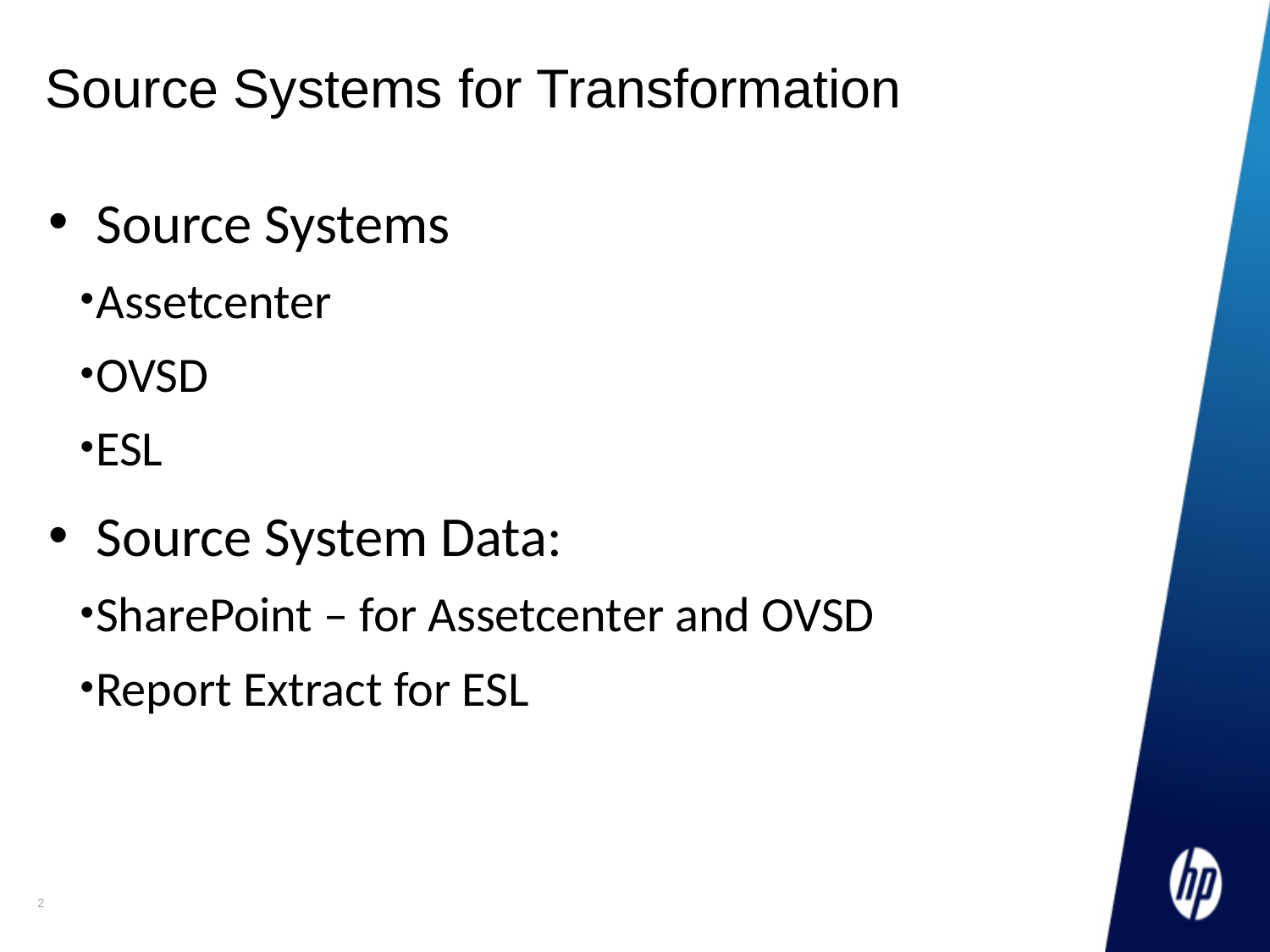

# Source Systems for Transformation
Source Systems
Assetcenter
OVSD
ESL
Source System Data:
SharePoint – for Assetcenter and OVSD
Report Extract for ESL